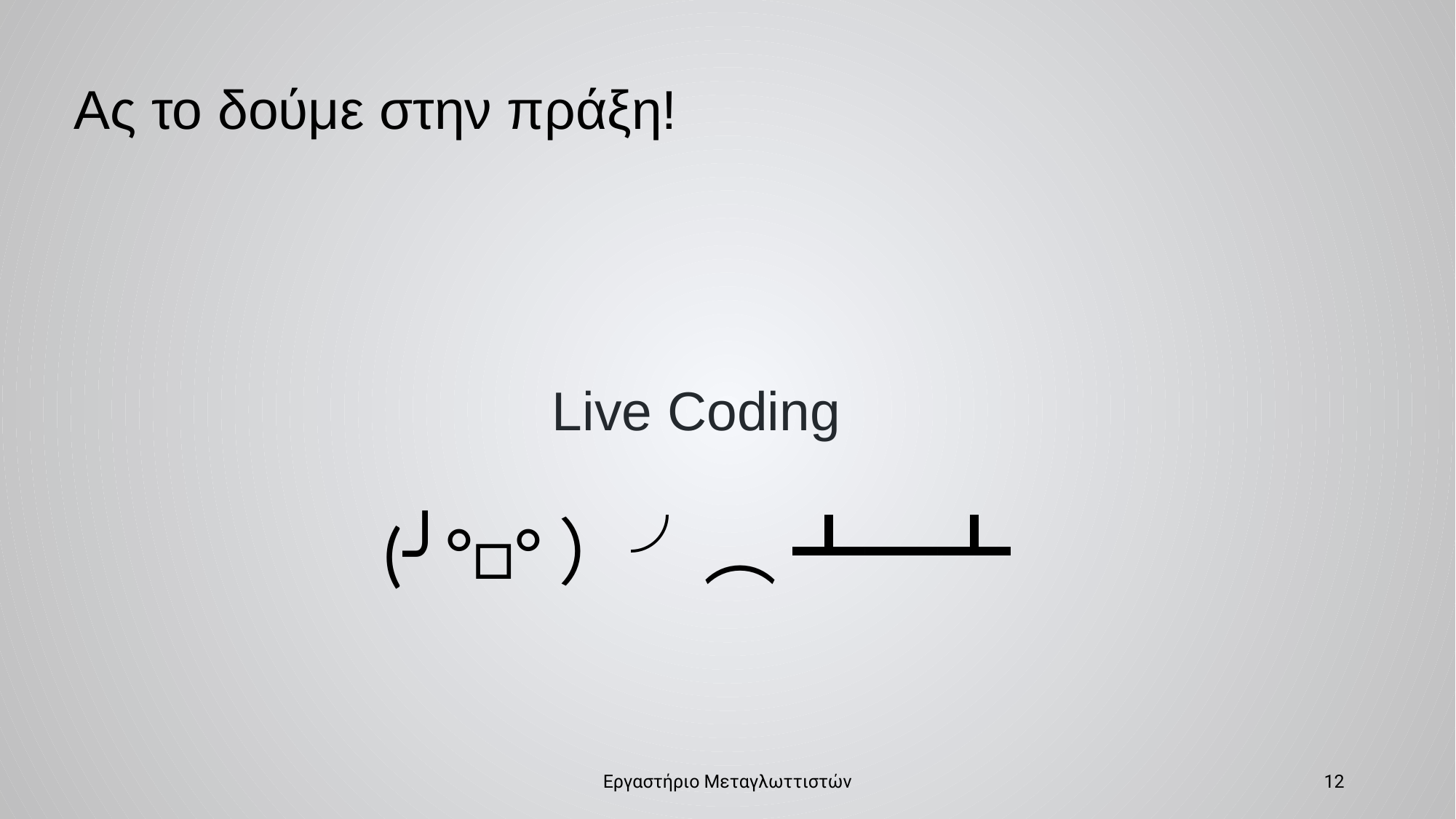

Ας το δούμε στην πράξη!
Live Coding
(╯°□°）╯︵ ┻━┻
Εργαστήριο Μεταγλωττιστών
12